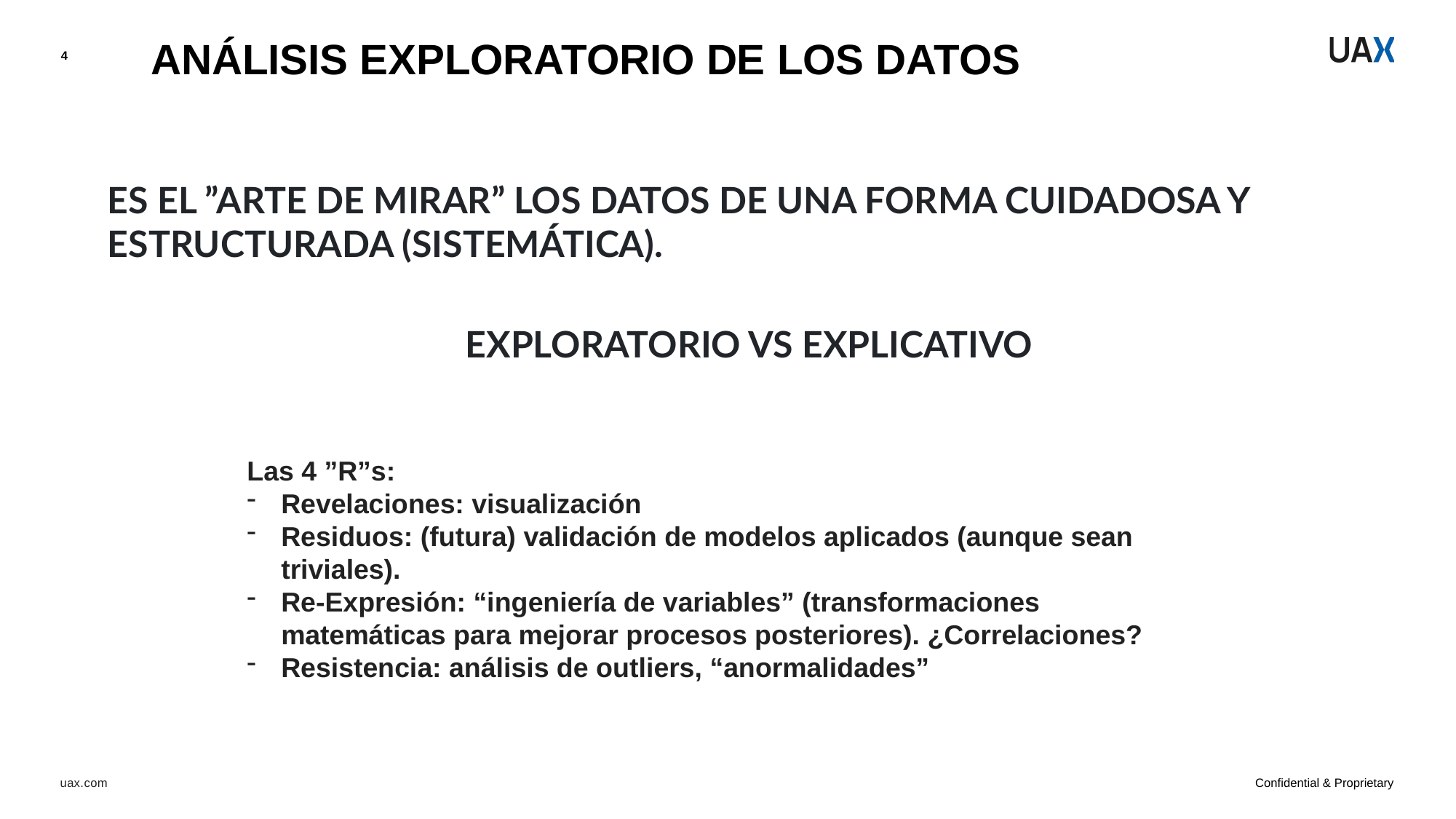

ANÁLISIS EXPLORATORIO DE LOS DATOS
4
ES EL ”ARTE DE MIRAR” LOS DATOS DE UNA FORMA CUIDADOSA Y ESTRUCTURADA (SISTEMÁTICA).
EXPLORATORIO VS EXPLICATIVO
Las 4 ”R”s:
Revelaciones: visualización
Residuos: (futura) validación de modelos aplicados (aunque sean triviales).
Re-Expresión: “ingeniería de variables” (transformaciones matemáticas para mejorar procesos posteriores). ¿Correlaciones?
Resistencia: análisis de outliers, “anormalidades”